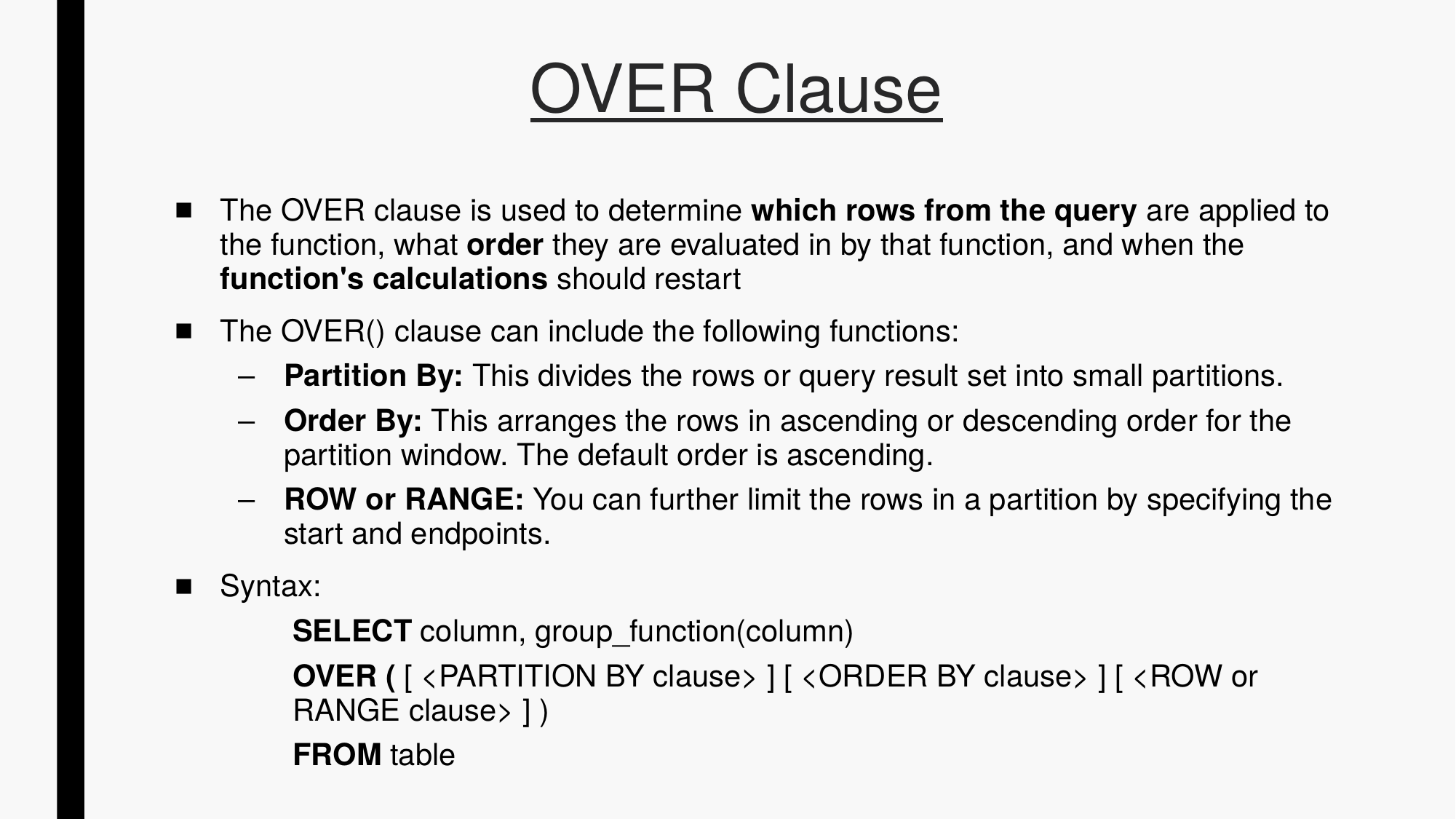

# OVER Clause
The OVER clause is used to determine which rows from the query are applied to the function, what order they are evaluated in by that function, and when the function's calculations should restart
The OVER() clause can include the following functions:
Partition By: This divides the rows or query result set into small partitions.
Order By: This arranges the rows in ascending or descending order for the partition window. The default order is ascending.
ROW or RANGE: You can further limit the rows in a partition by specifying the start and endpoints.
Syntax:
SELECT column, group_function(column)
OVER ( [ <PARTITION BY clause> ] [ <ORDER BY clause> ] [ <ROW or RANGE clause> ] )
FROM table